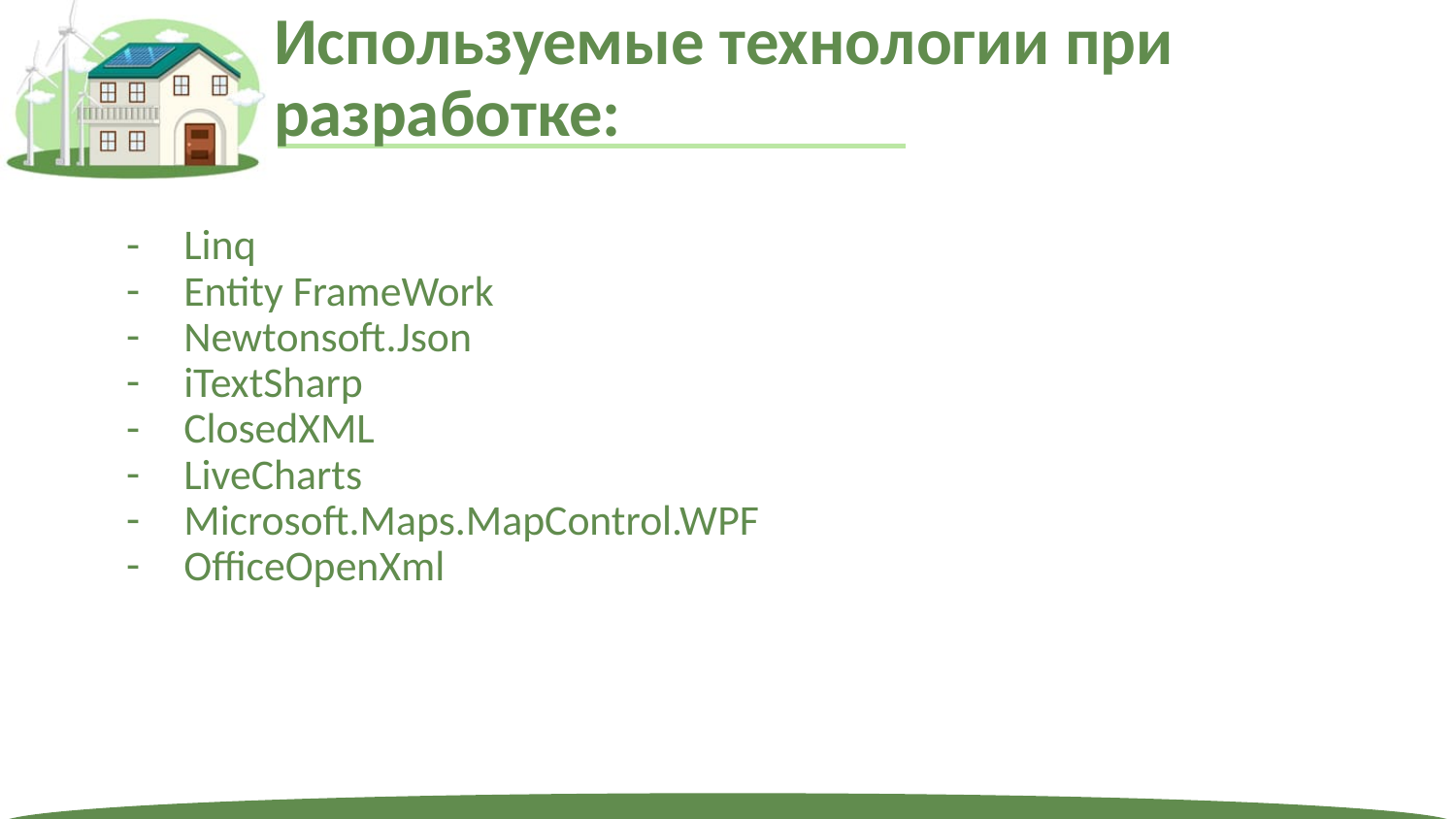

# Используемые технологии при разработке:
Linq
Entity FrameWork
Newtonsoft.Json
iTextSharp
ClosedXML
LiveCharts
Microsoft.Maps.MapControl.WPF
OfficeOpenXml